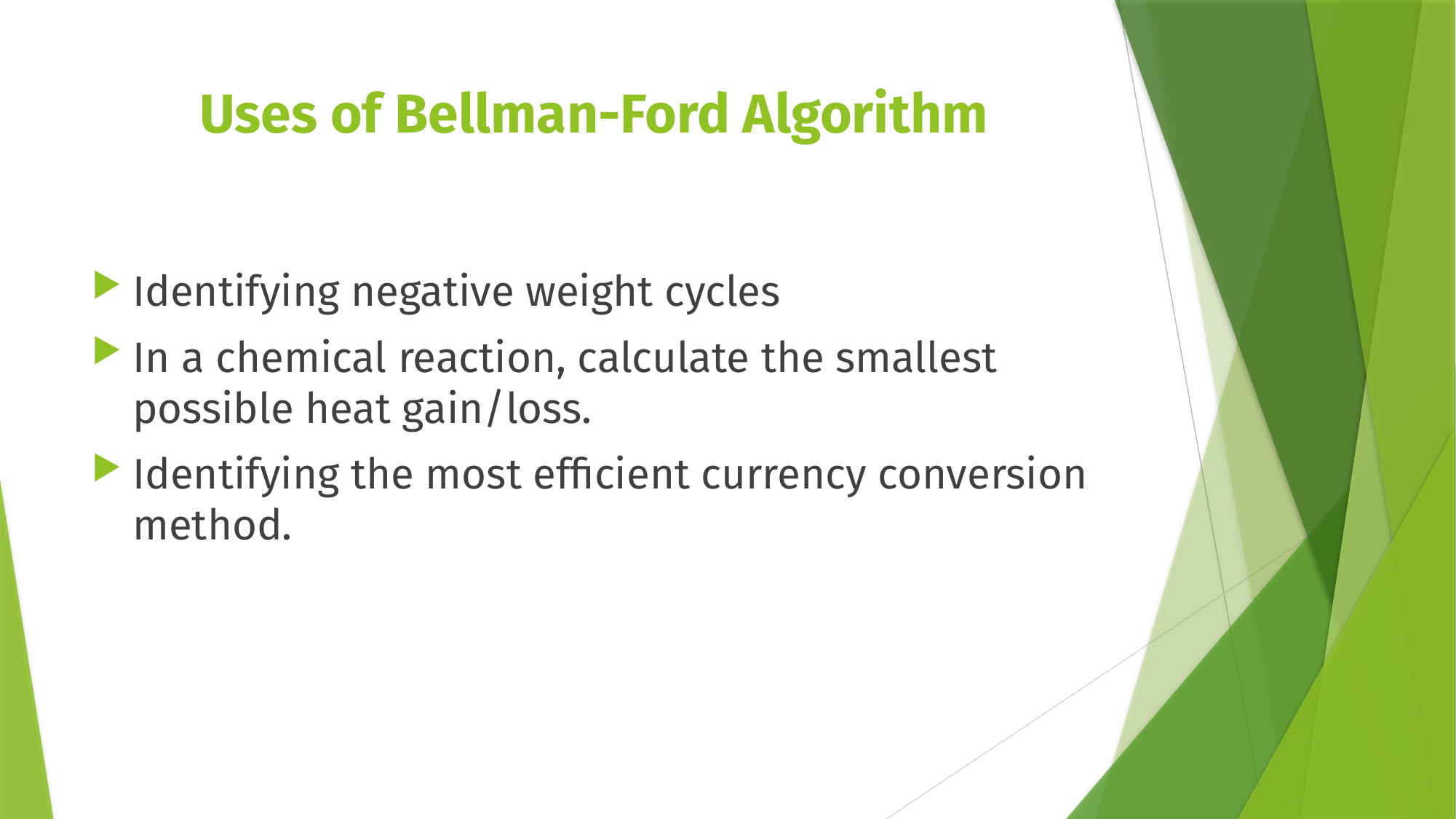

# Uses of Bellman-Ford Algorithm
Identifying negative weight cycles
In a chemical reaction, calculate the smallest possible heat gain/loss.
Identifying the most efficient currency conversion method.